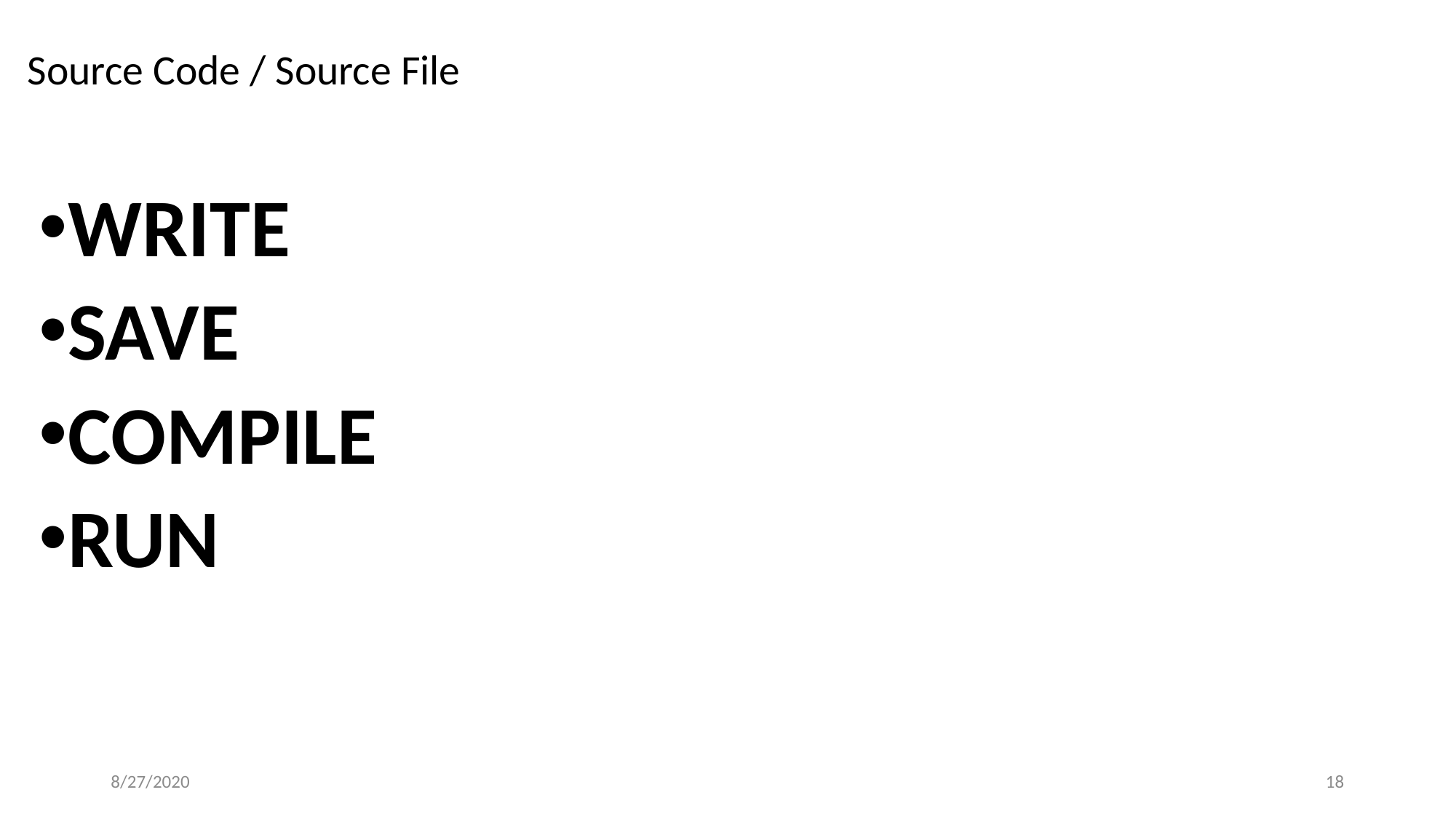

# Source Code / Source File
WRITE
SAVE
COMPILE
RUN
18
8/27/2020